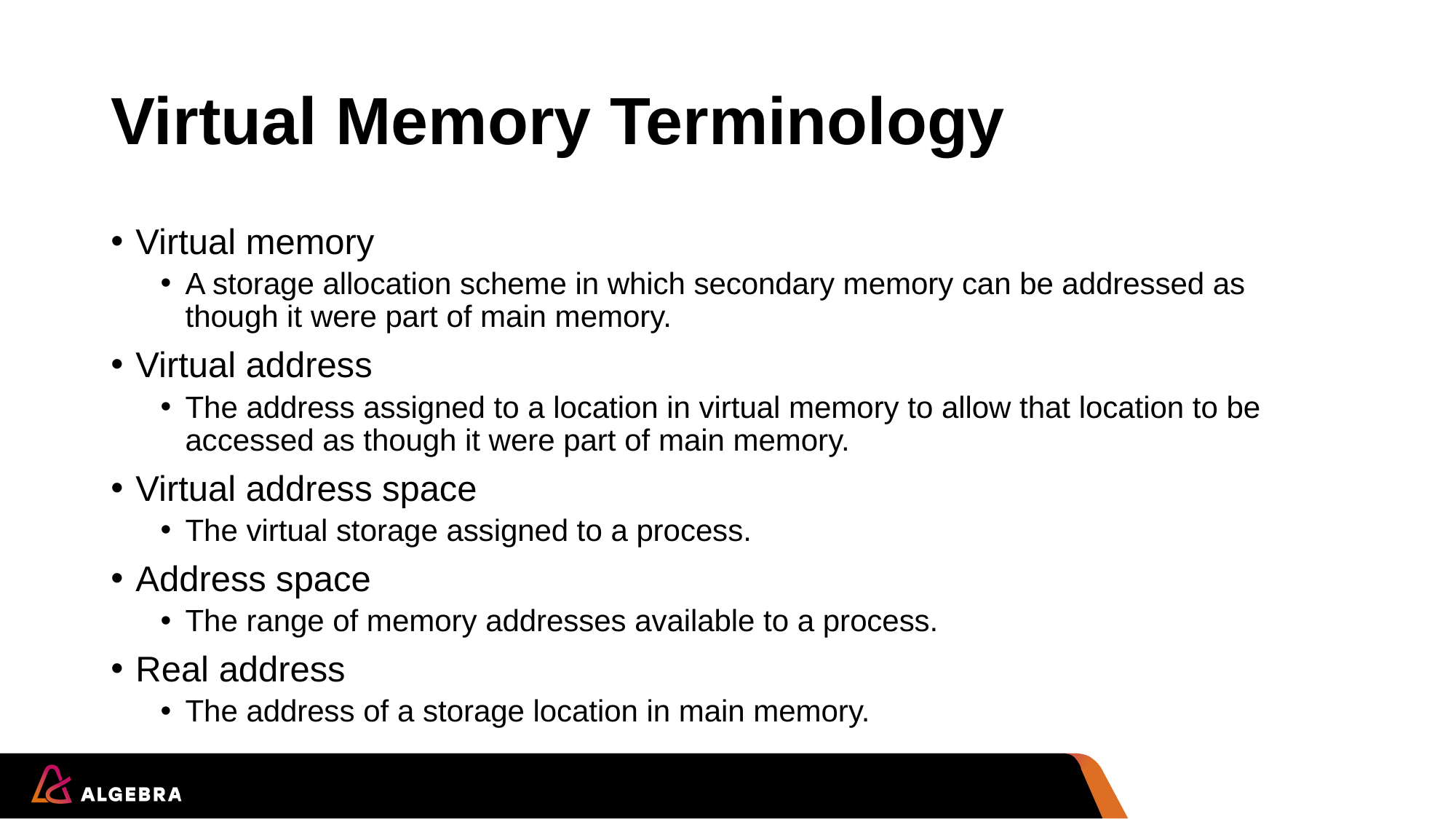

# Virtual Memory Terminology
Virtual memory
A storage allocation scheme in which secondary memory can be addressed as though it were part of main memory.
Virtual address
The address assigned to a location in virtual memory to allow that location to be accessed as though it were part of main memory.
Virtual address space
The virtual storage assigned to a process.
Address space
The range of memory addresses available to a process.
Real address
The address of a storage location in main memory.